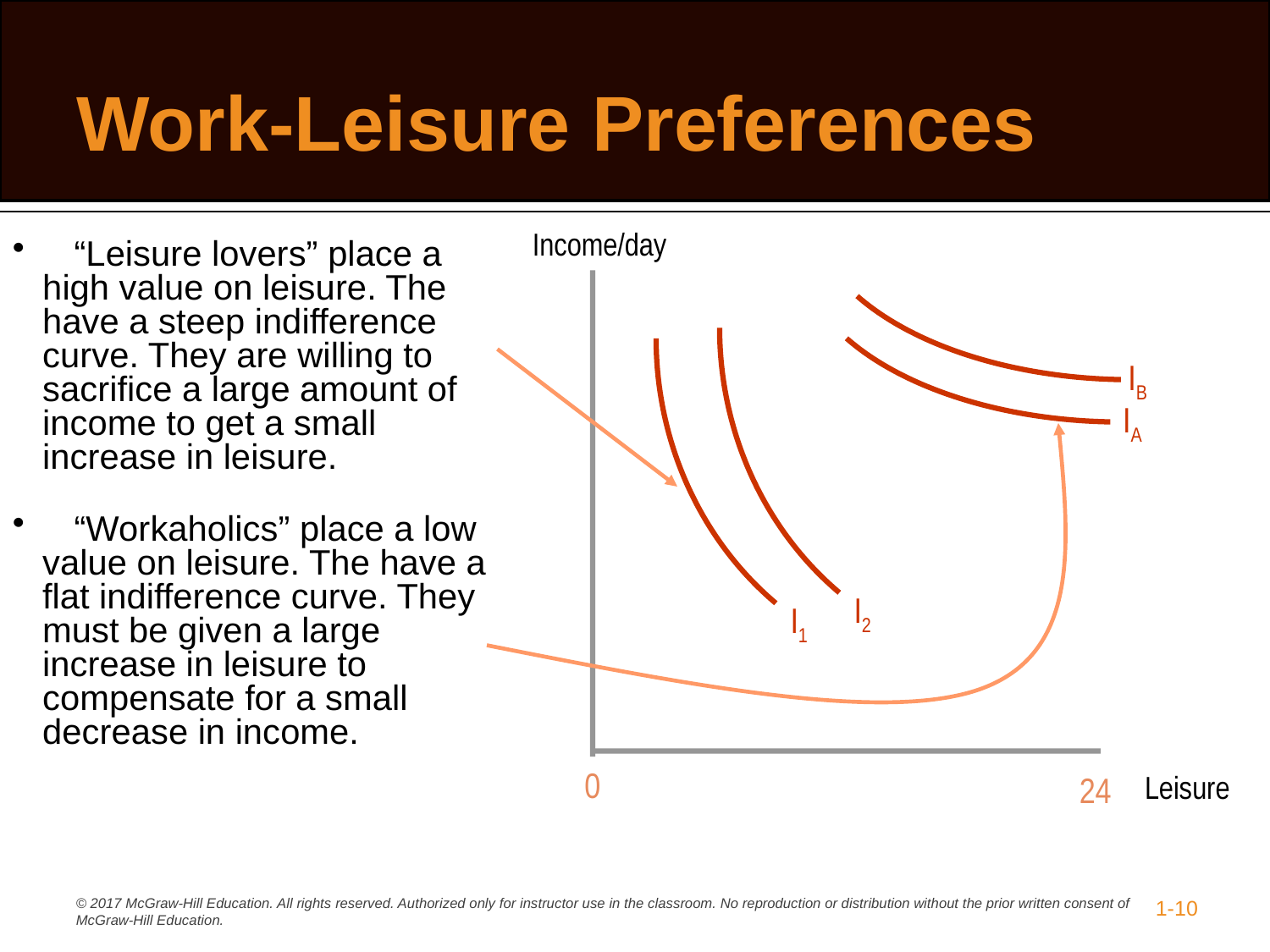

# Work-Leisure Preferences

Income/day
 	“Leisure lovers” place a high value on leisure. The have a steep indifference curve. They are willing to sacrifice a large amount of income to get a small increase in leisure.

IB
IA

 	“Workaholics” place a low value on leisure. The have a flat indifference curve. They must be given a large increase in leisure to compensate for a small decrease in income.
I2
I1

0
24
Leisure